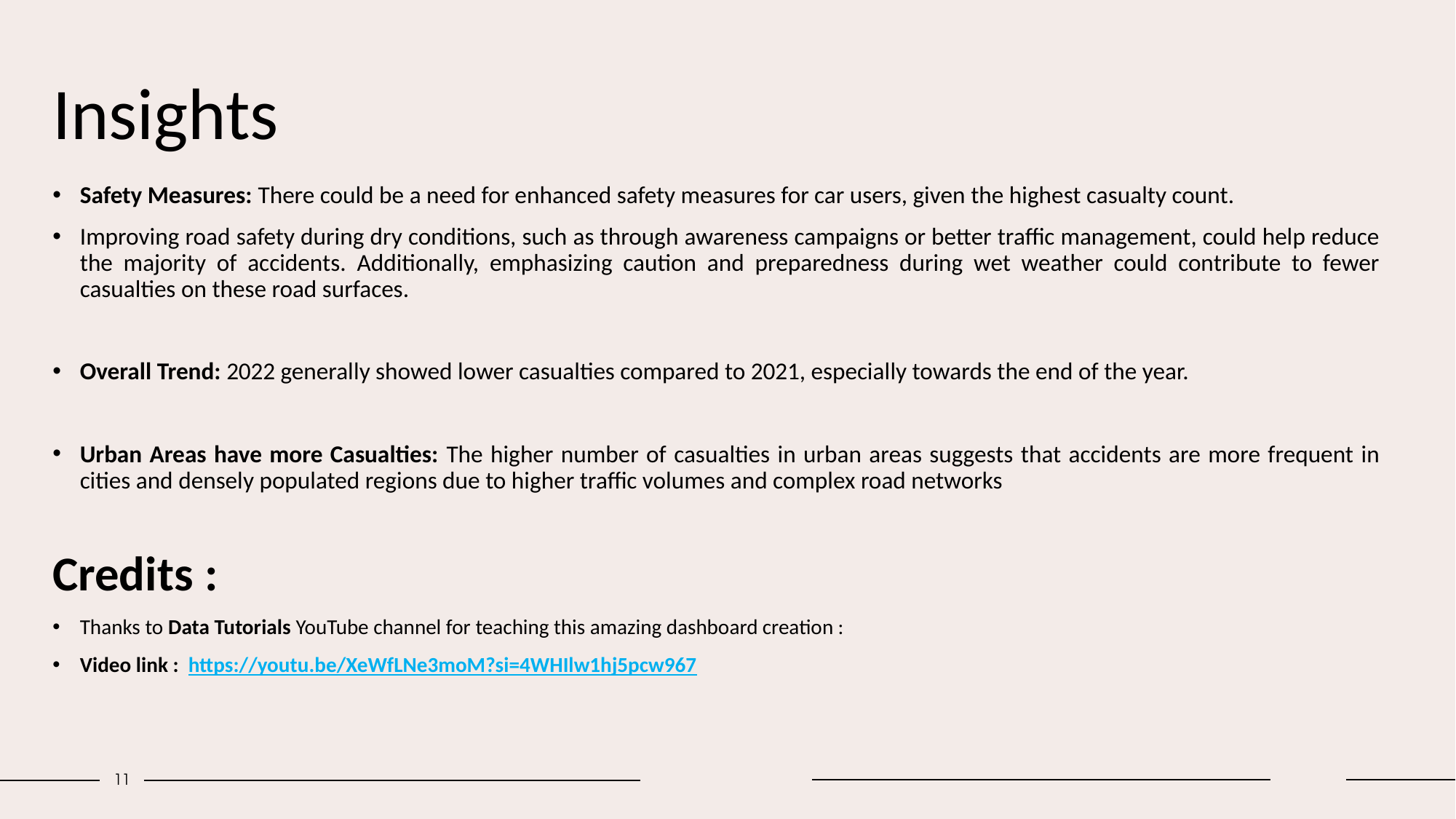

# Insights
Safety Measures: There could be a need for enhanced safety measures for car users, given the highest casualty count.
Improving road safety during dry conditions, such as through awareness campaigns or better traffic management, could help reduce the majority of accidents. Additionally, emphasizing caution and preparedness during wet weather could contribute to fewer casualties on these road surfaces.

Overall Trend: 2022 generally showed lower casualties compared to 2021, especially towards the end of the year.

Urban Areas have more Casualties: The higher number of casualties in urban areas suggests that accidents are more frequent in cities and densely populated regions due to higher traffic volumes and complex road networks

Credits :
Thanks to Data Tutorials YouTube channel for teaching this amazing dashboard creation :
Video link :  https://youtu.be/XeWfLNe3moM?si=4WHIlw1hj5pcw967

11